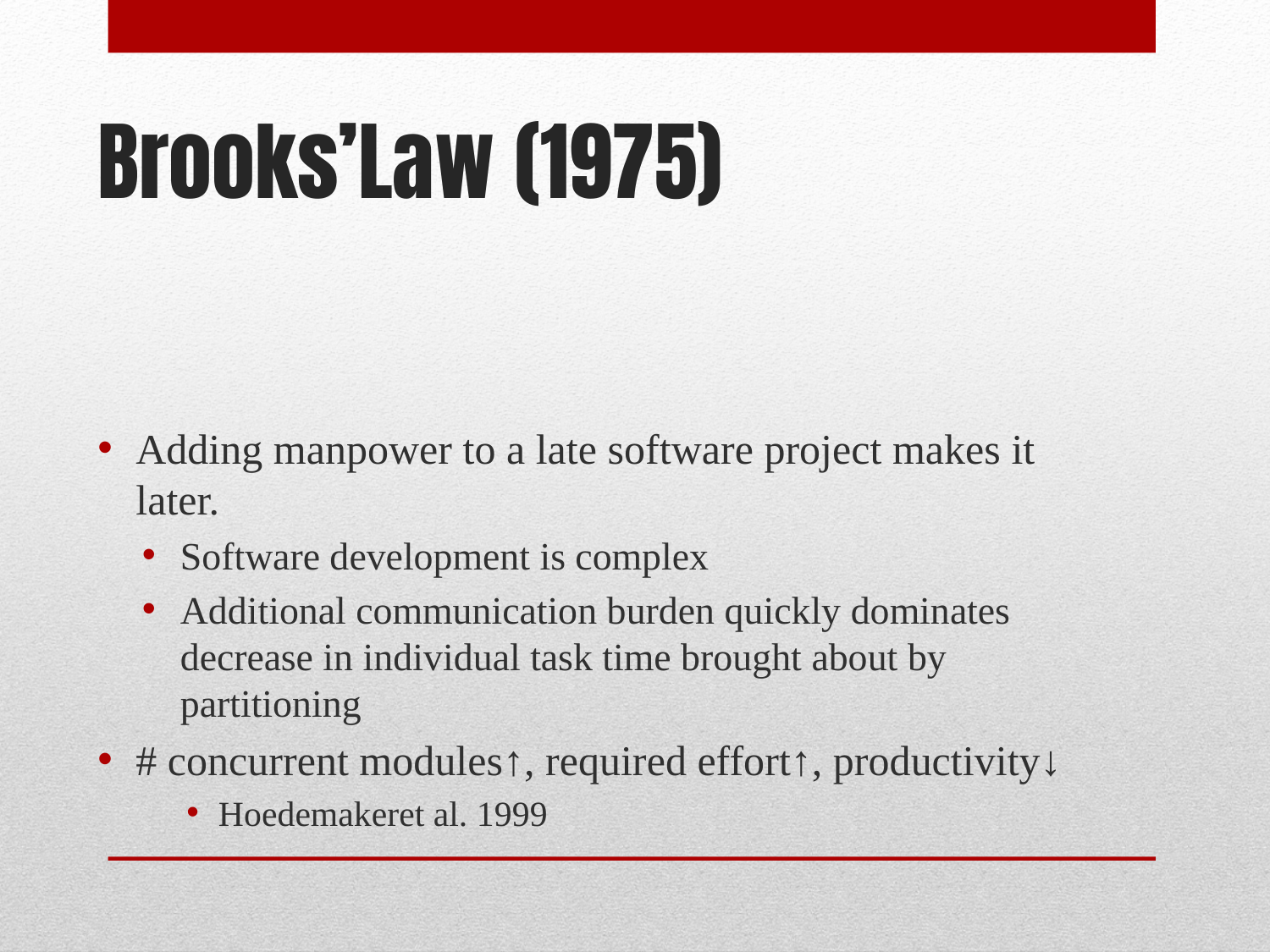

# Brooks’Law (1975)

Adding manpower to a late software project makes it later.
Software development is complex
Additional communication burden quickly dominates decrease in individual task time brought about by partitioning
# concurrent modules↑, required effort↑, productivity↓
Hoedemakeret al. 1999